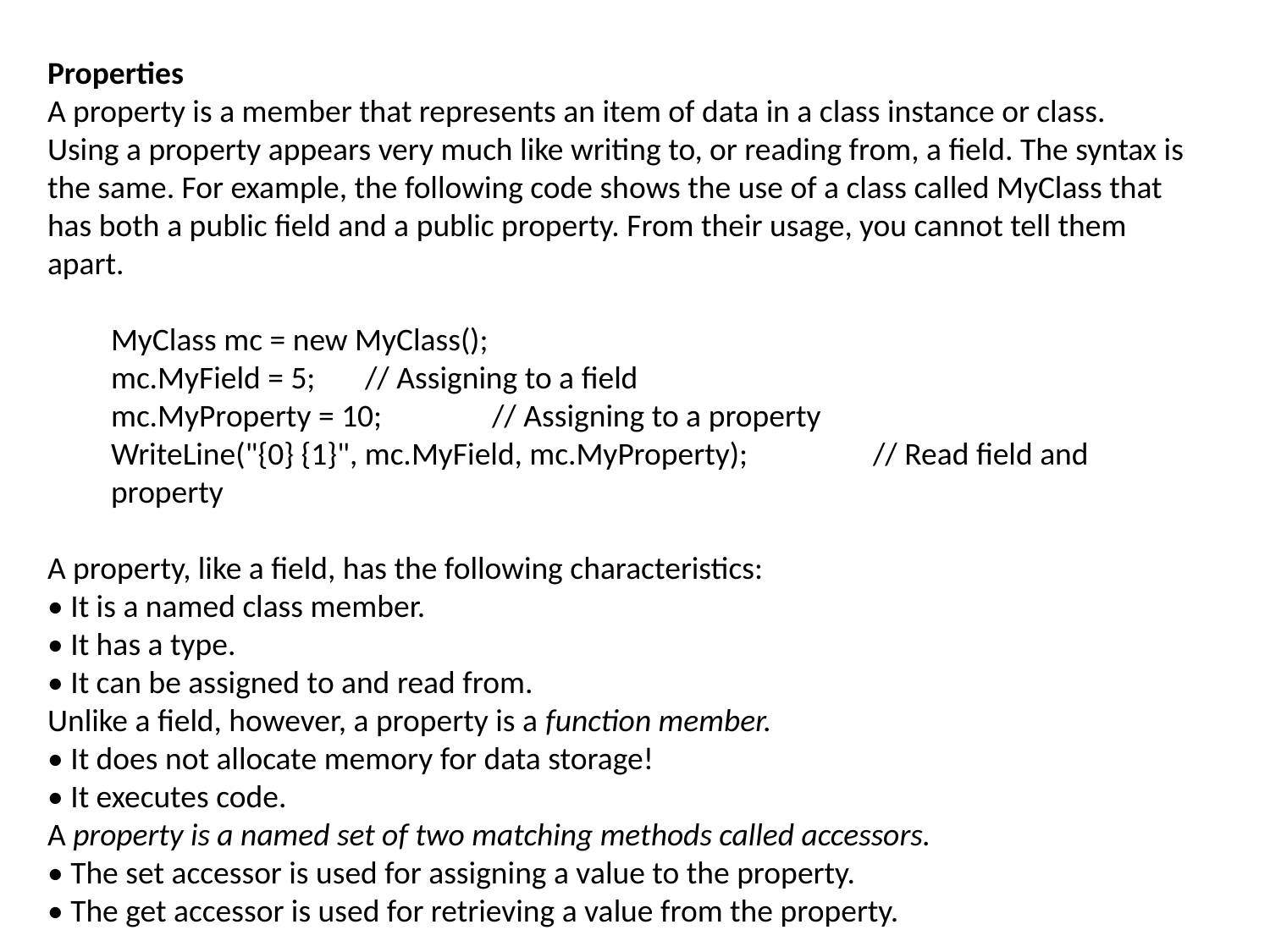

Properties
A property is a member that represents an item of data in a class instance or class.
Using a property appears very much like writing to, or reading from, a field. The syntax is
the same. For example, the following code shows the use of a class called MyClass that has both a public field and a public property. From their usage, you cannot tell them apart.

MyClass mc = new MyClass();
mc.MyField = 5; 	// Assigning to a field
mc.MyProperty = 10; 	// Assigning to a property
WriteLine("{0} {1}", mc.MyField, mc.MyProperty); 	// Read field and property

A property, like a field, has the following characteristics:
• It is a named class member.
• It has a type.
• It can be assigned to and read from.
Unlike a field, however, a property is a function member.
• It does not allocate memory for data storage!
• It executes code.
A property is a named set of two matching methods called accessors.
• The set accessor is used for assigning a value to the property.
• The get accessor is used for retrieving a value from the property.